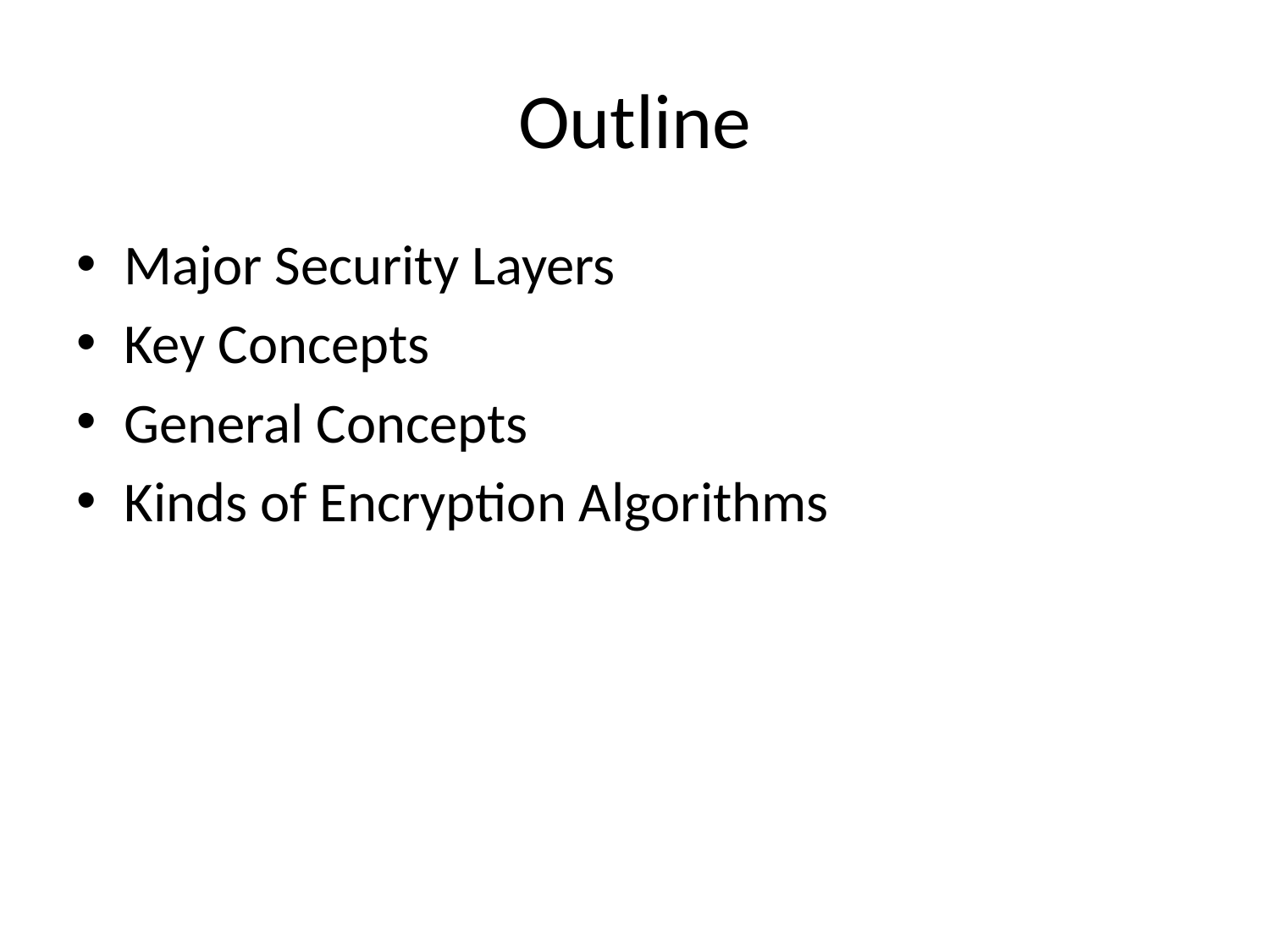

# Outline
Major Security Layers
Key Concepts
General Concepts
Kinds of Encryption Algorithms